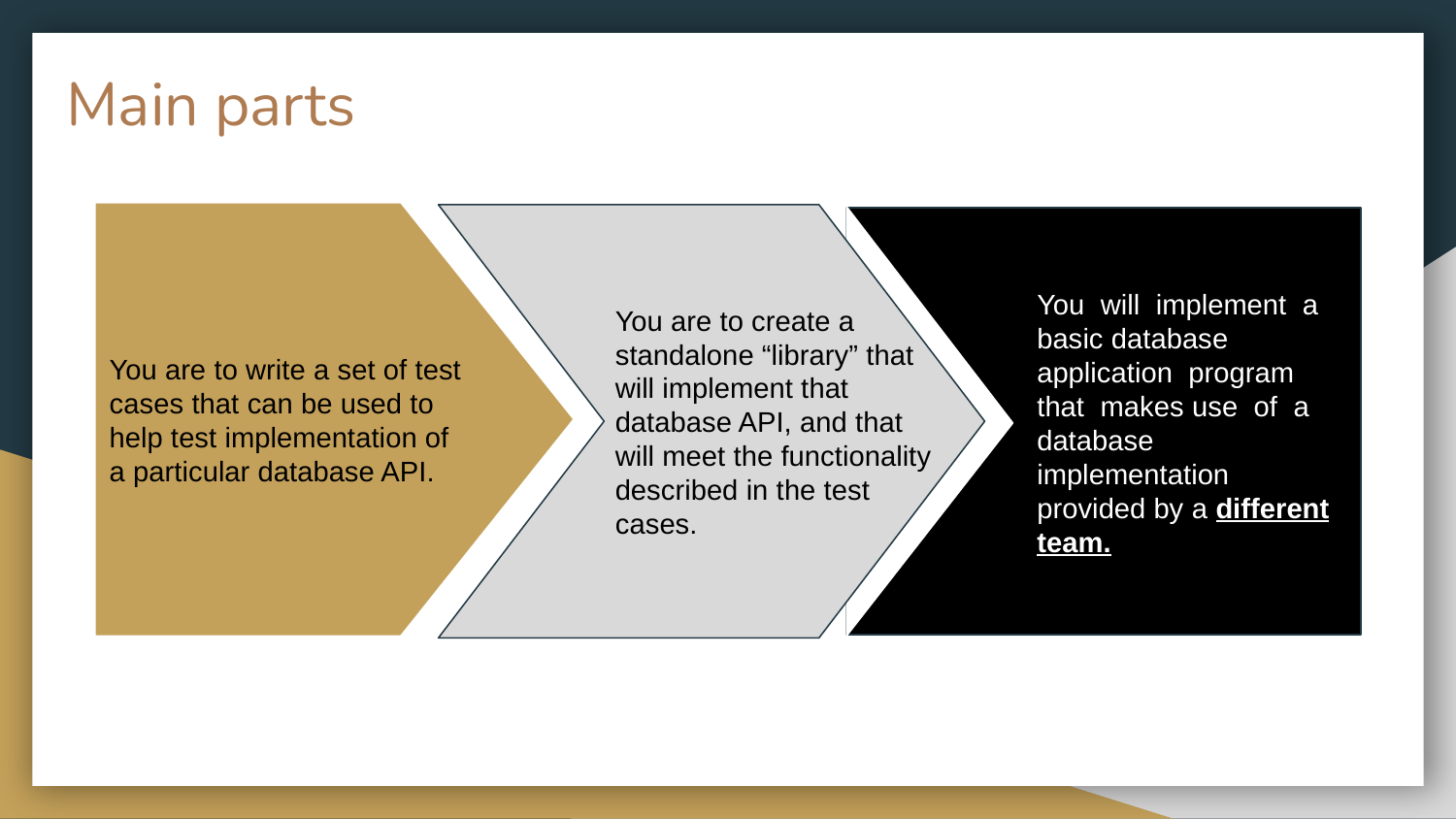

# Main parts
You are to write a set of test cases that can be used to help test implementation of a particular database API.

You are to create a standalone “library” that will implement that database API, and that will meet the functionality described in the test cases.

You  will  implement  a  basic database  application  program  that  makes use  of  a  database implementation provided by a different team.